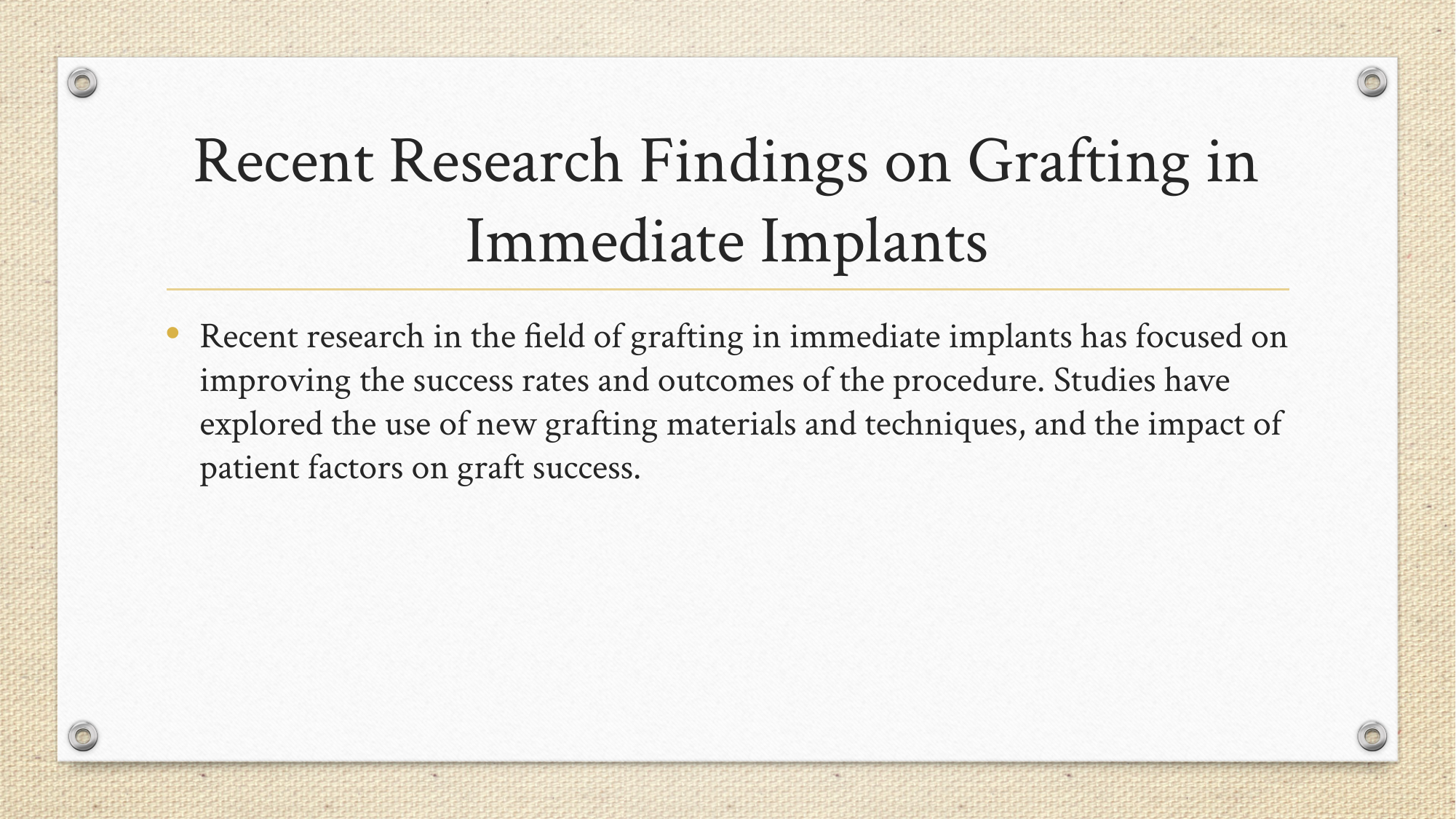

# Recent Research Findings on Grafting in Immediate Implants
Recent research in the field of grafting in immediate implants has focused on improving the success rates and outcomes of the procedure. Studies have explored the use of new grafting materials and techniques, and the impact of patient factors on graft success.